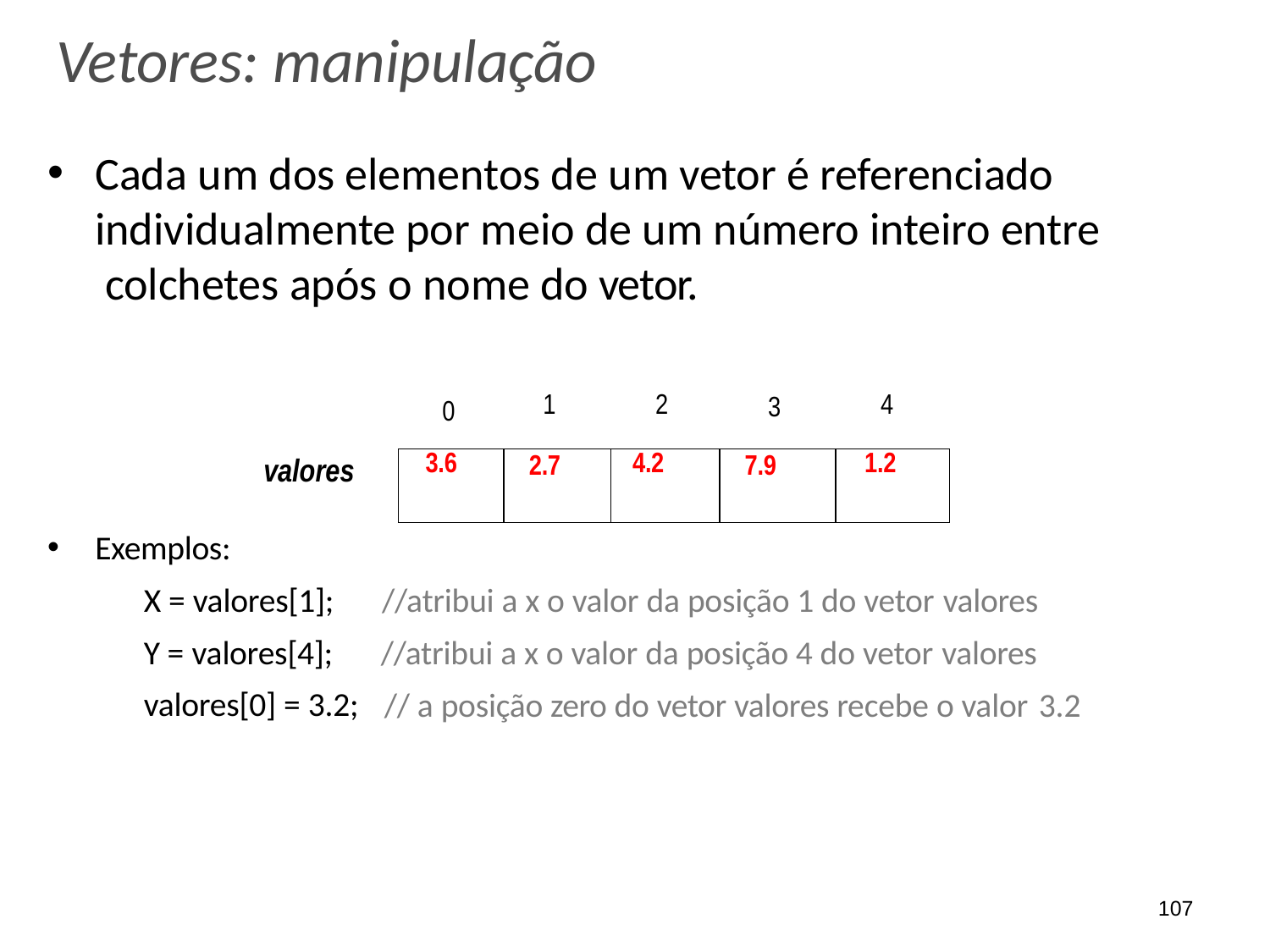

# Vetores: manipulação
Cada um dos elementos de um vetor é referenciado  individualmente por meio de um número inteiro entre  colchetes após o nome do vetor.
1
2
4
3
0
valores
| 3.6 | 2.7 | 4.2 | 7.9 | 1.2 |
| --- | --- | --- | --- | --- |
Exemplos:
X = valores[1];
Y = valores[4];
valores[0] = 3.2;
//atribui a x o valor da posição 1 do vetor valores
//atribui a x o valor da posição 4 do vetor valores
// a posição zero do vetor valores recebe o valor 3.2
107